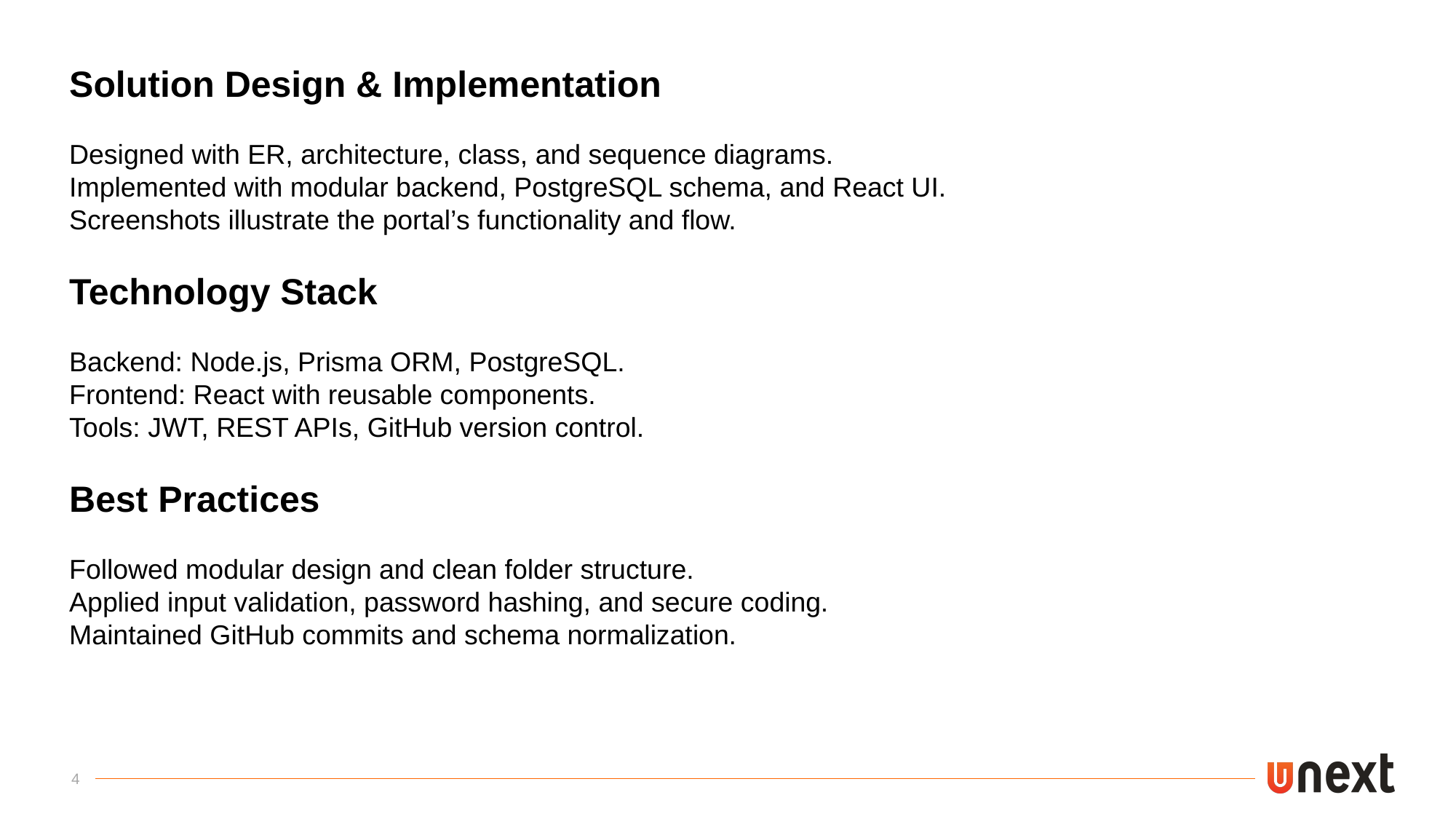

Solution Design & Implementation
Designed with ER, architecture, class, and sequence diagrams.
Implemented with modular backend, PostgreSQL schema, and React UI.
Screenshots illustrate the portal’s functionality and flow.

Technology Stack
Backend: Node.js, Prisma ORM, PostgreSQL.
Frontend: React with reusable components.
Tools: JWT, REST APIs, GitHub version control.

Best Practices
Followed modular design and clean folder structure.
Applied input validation, password hashing, and secure coding.
Maintained GitHub commits and schema normalization.

4